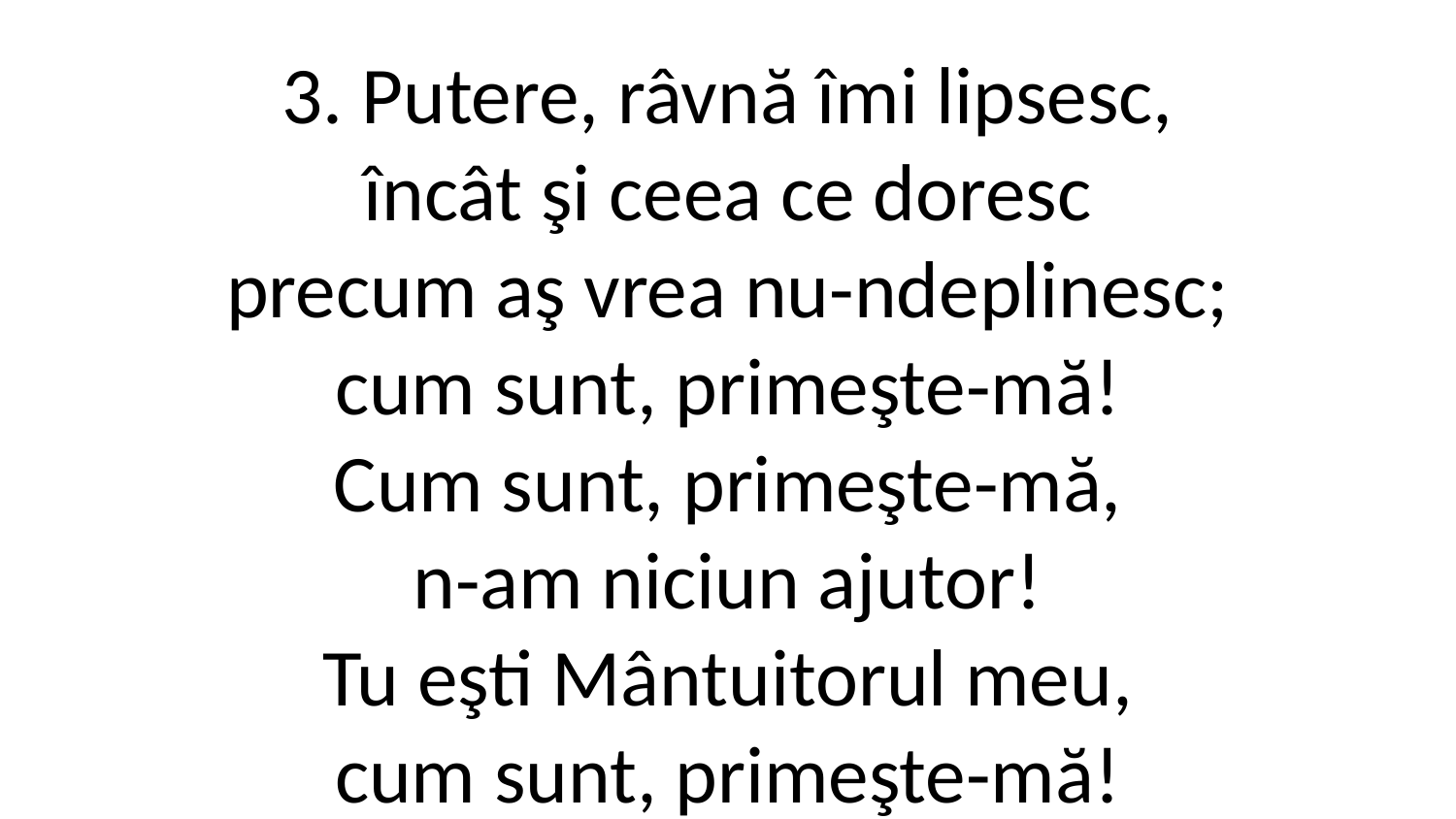

3. Putere, râvnă îmi lipsesc,
încât şi ceea ce doresc
precum aş vrea nu-ndeplinesc;
cum sunt, primeşte-mă!
Cum sunt, primeşte-mă,
n-am niciun ajutor!
Tu eşti Mântuitorul meu,
cum sunt, primeşte-mă!